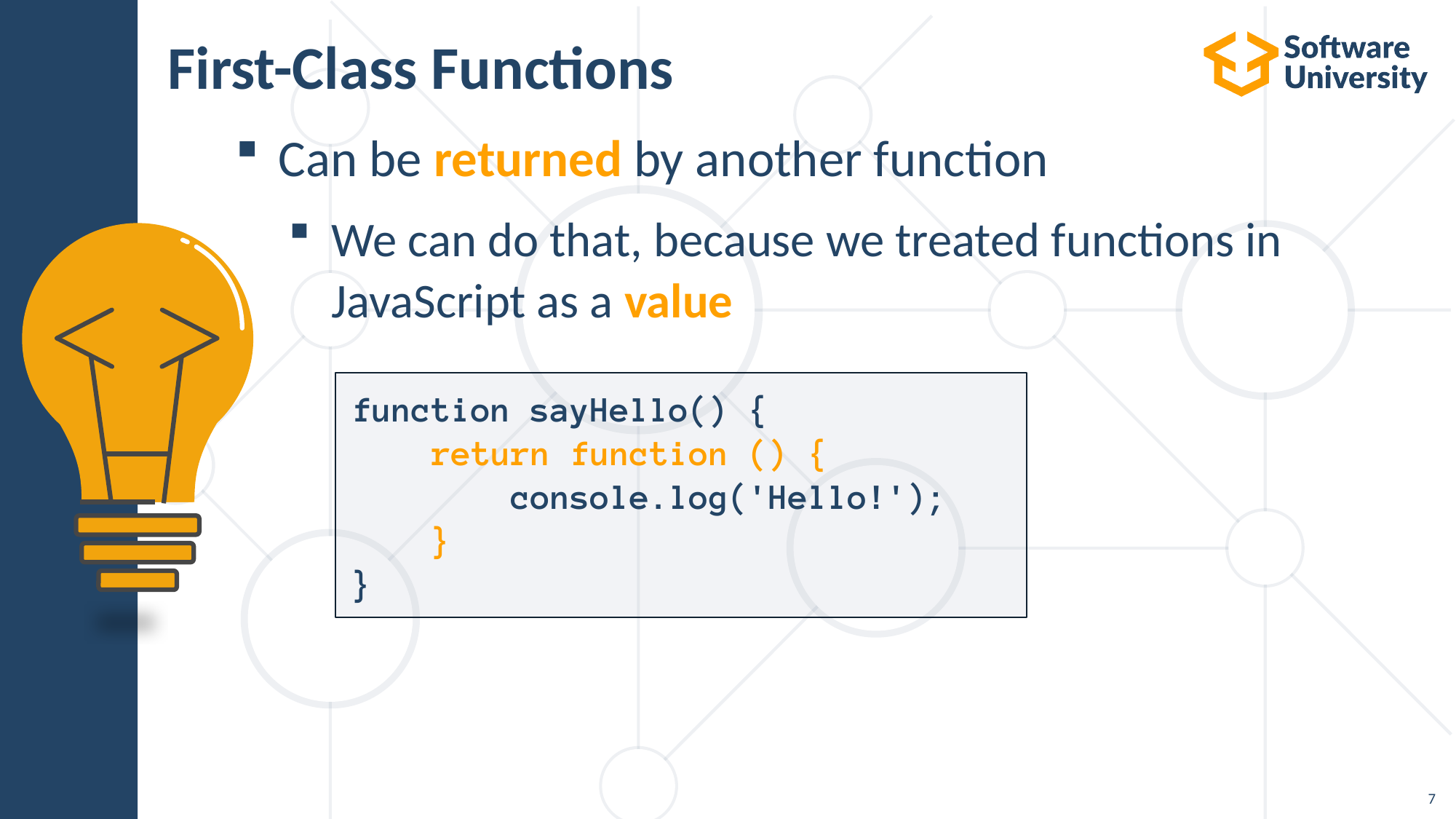

# First-Class Functions
Can be returned by another function
We can do that, because we treated functions in JavaScript as a value
function sayHello() {
    return function () {
        console.log('Hello!');
    }
}
7